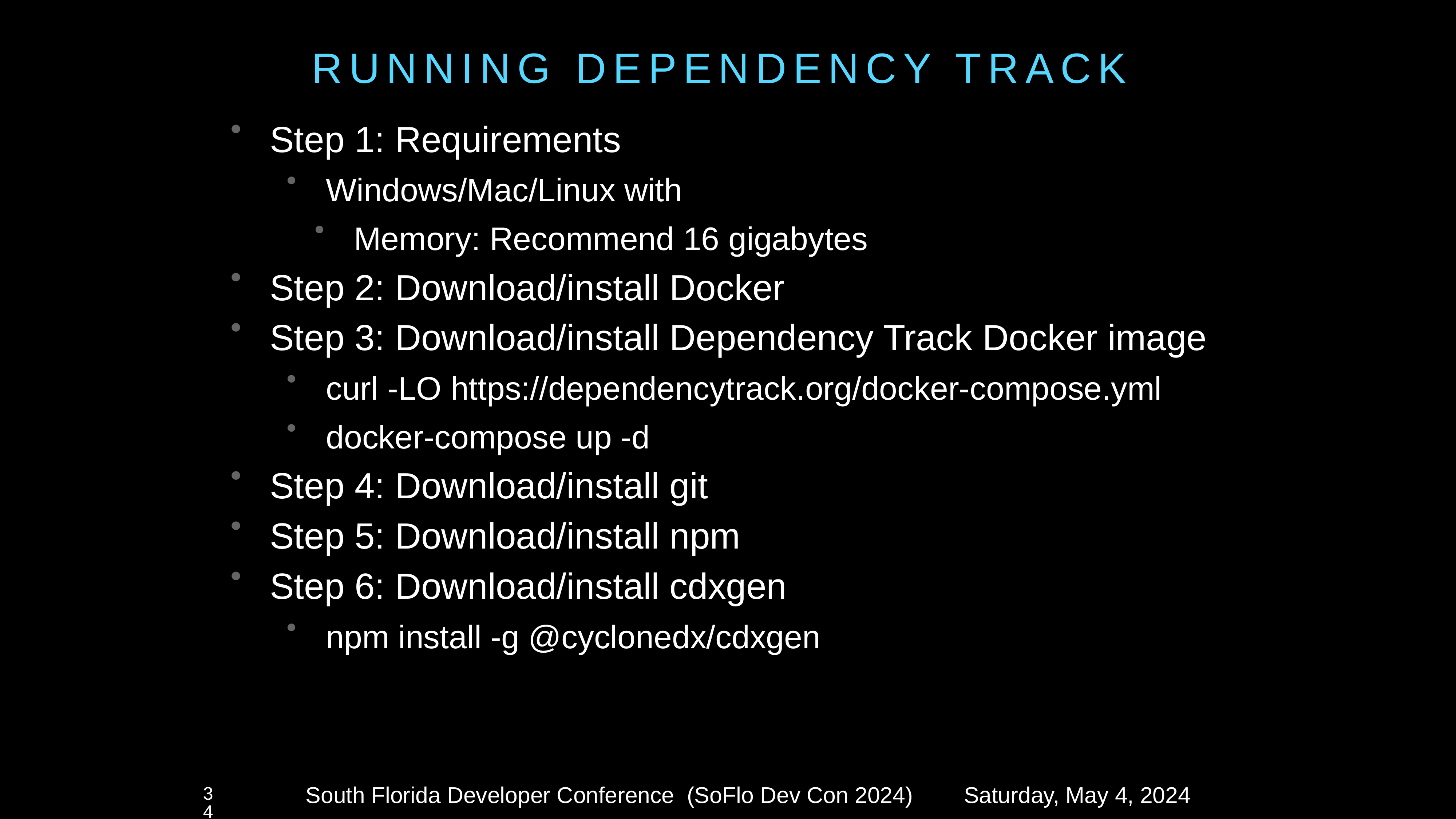

# Running DEPendency TRACK
Step 1: Requirements
Windows/Mac/Linux with
Memory: Recommend 16 gigabytes
Step 2: Download/install Docker
Step 3: Download/install Dependency Track Docker image
curl -LO https://dependencytrack.org/docker-compose.yml
docker-compose up -d
Step 4: Download/install git
Step 5: Download/install npm
Step 6: Download/install cdxgen
npm install -g @cyclonedx/cdxgen
South Florida Developer Conference  (SoFlo Dev Con 2024)        Saturday, May 4, 2024
34